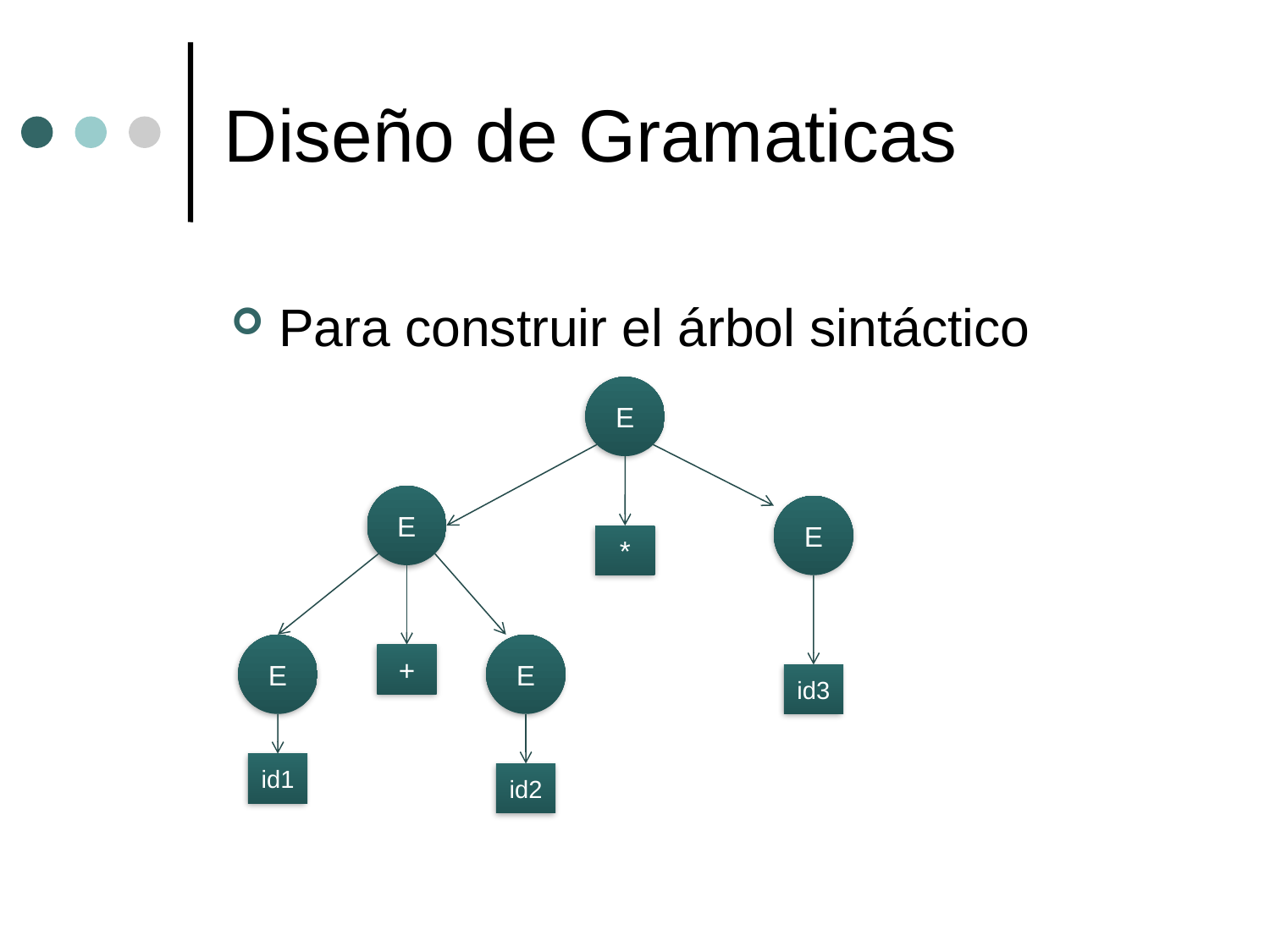

# Diseño de Gramaticas
Para construir el árbol sintáctico

E
E
E
*
E
E
+
id3
id1
id2